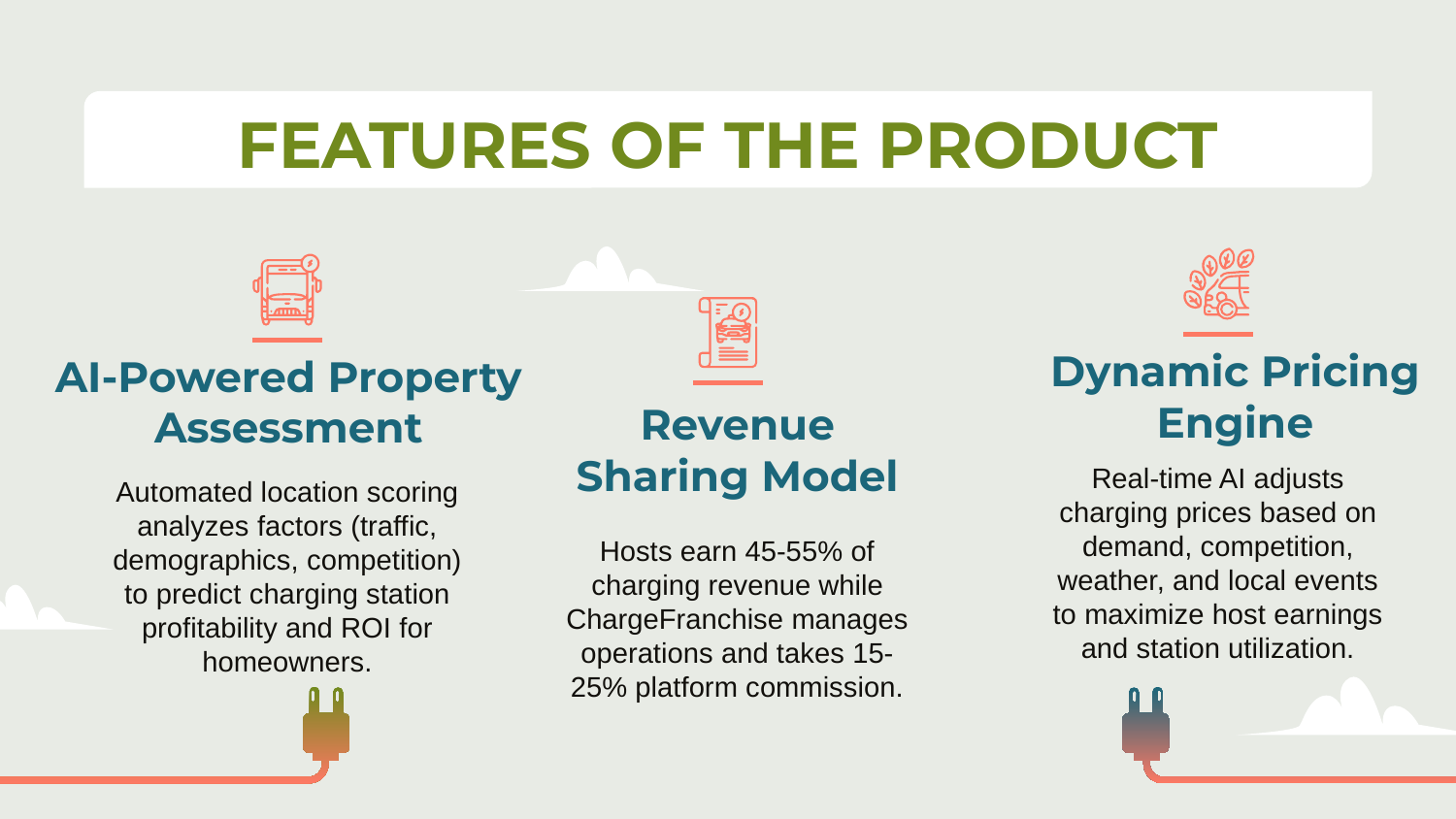

FEATURES OF THE PRODUCT

Dynamic Pricing Engine
AI-Powered Property Assessment
Real-time AI adjusts charging prices based on demand, competition, weather, and local events to maximize host earnings and station utilization.
Revenue Sharing Model
Automated location scoring analyzes factors (traffic, demographics, competition) to predict charging station profitability and ROI for homeowners.
Hosts earn 45-55% of charging revenue while ChargeFranchise manages operations and takes 15-25% platform commission.